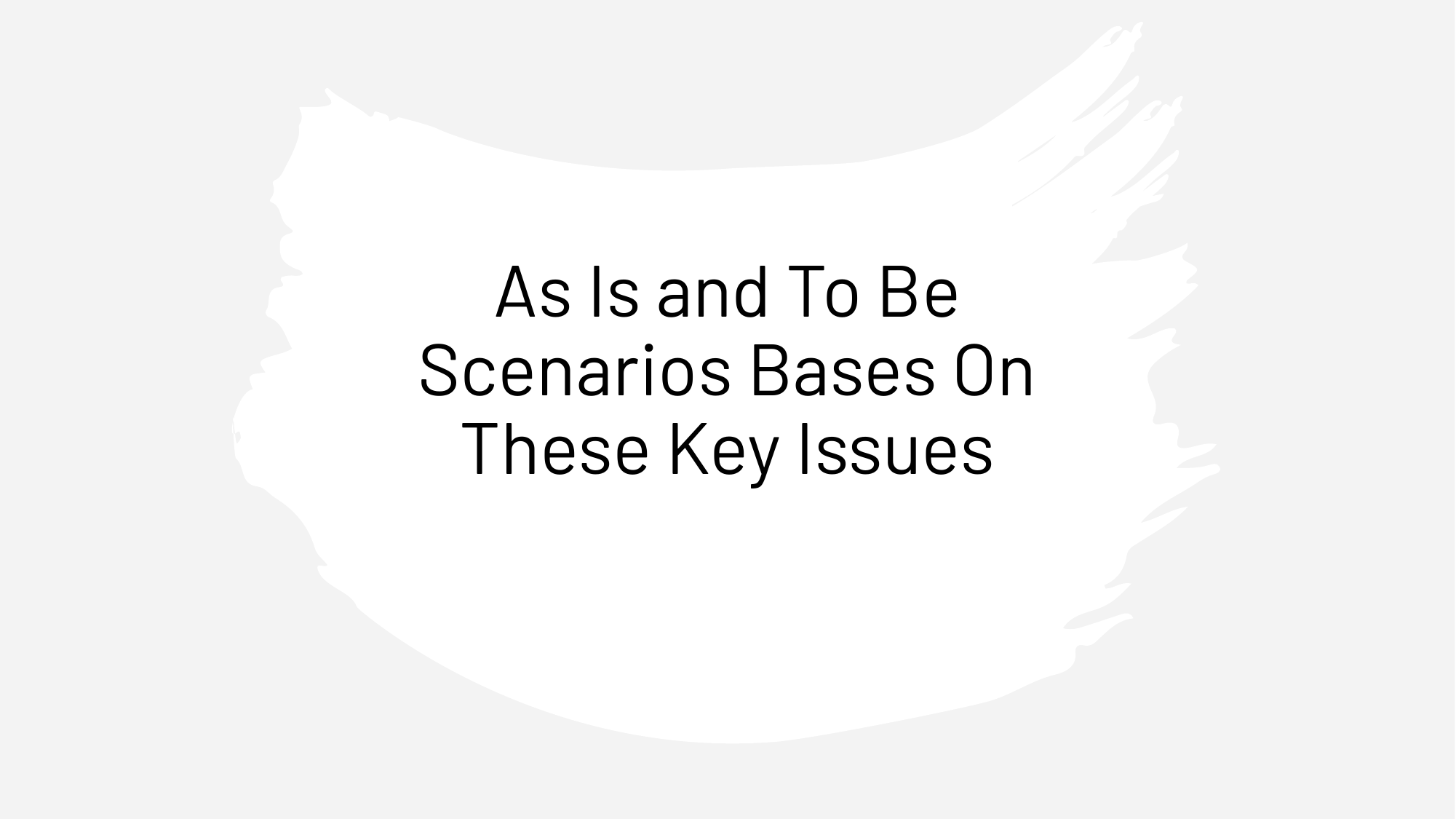

# As Is and To Be Scenarios Bases On These Key Issues